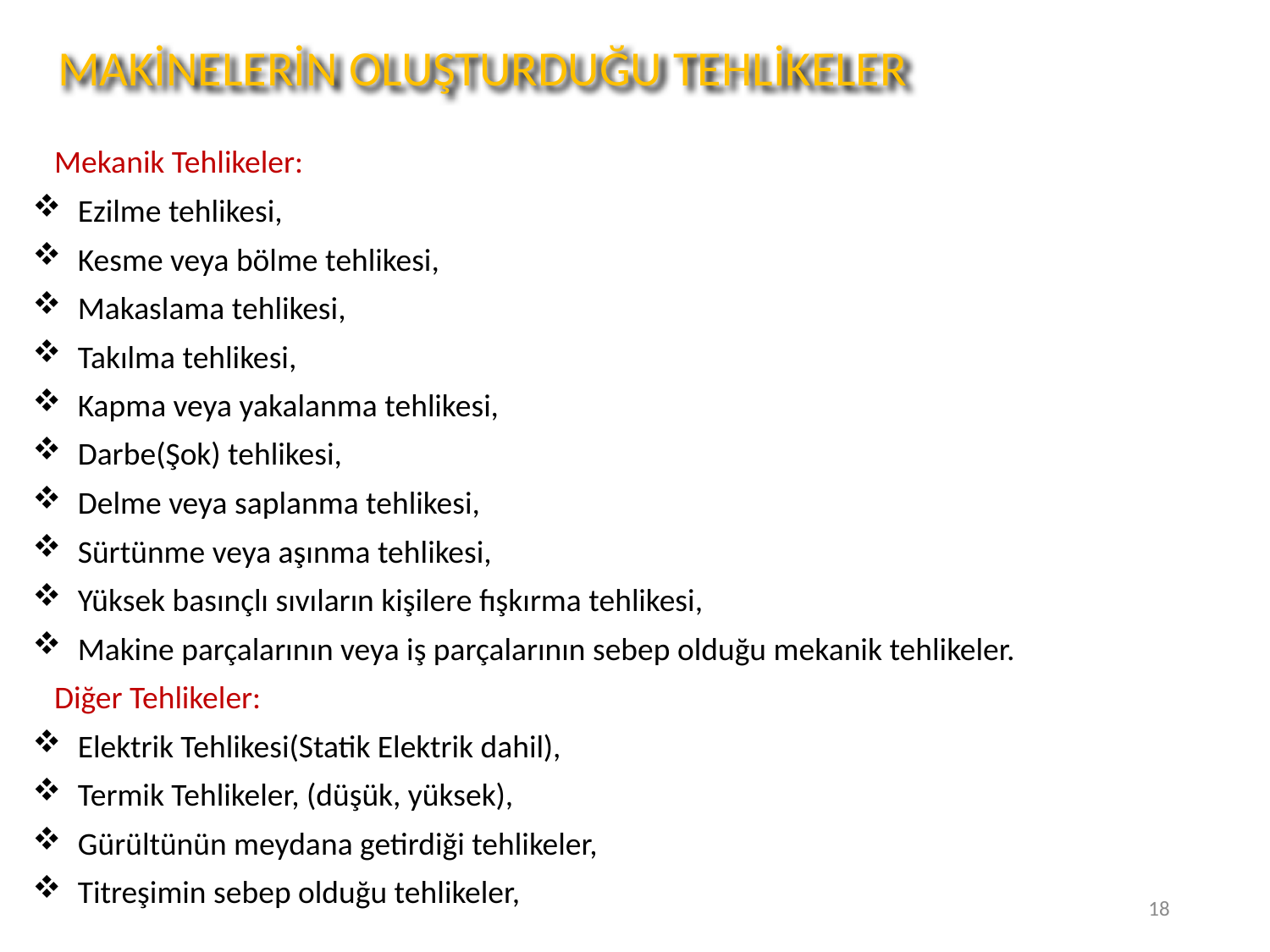

# MAKİNELERİN OLUŞTURDUĞU TEHLİKELER
   Mekanik Tehlikeler:
Ezilme tehlikesi,
Kesme veya bölme tehlikesi,
Makaslama tehlikesi,
Takılma tehlikesi,
Kapma veya yakalanma tehlikesi,
Darbe(Şok) tehlikesi,
Delme veya saplanma tehlikesi,
Sürtünme veya aşınma tehlikesi,
Yüksek basınçlı sıvıların kişilere fışkırma tehlikesi,
Makine parçalarının veya iş parçalarının sebep olduğu mekanik tehlikeler.
   Diğer Tehlikeler:
Elektrik Tehlikesi(Statik Elektrik dahil),
Termik Tehlikeler, (düşük, yüksek),
Gürültünün meydana getirdiği tehlikeler,
Titreşimin sebep olduğu tehlikeler,
18